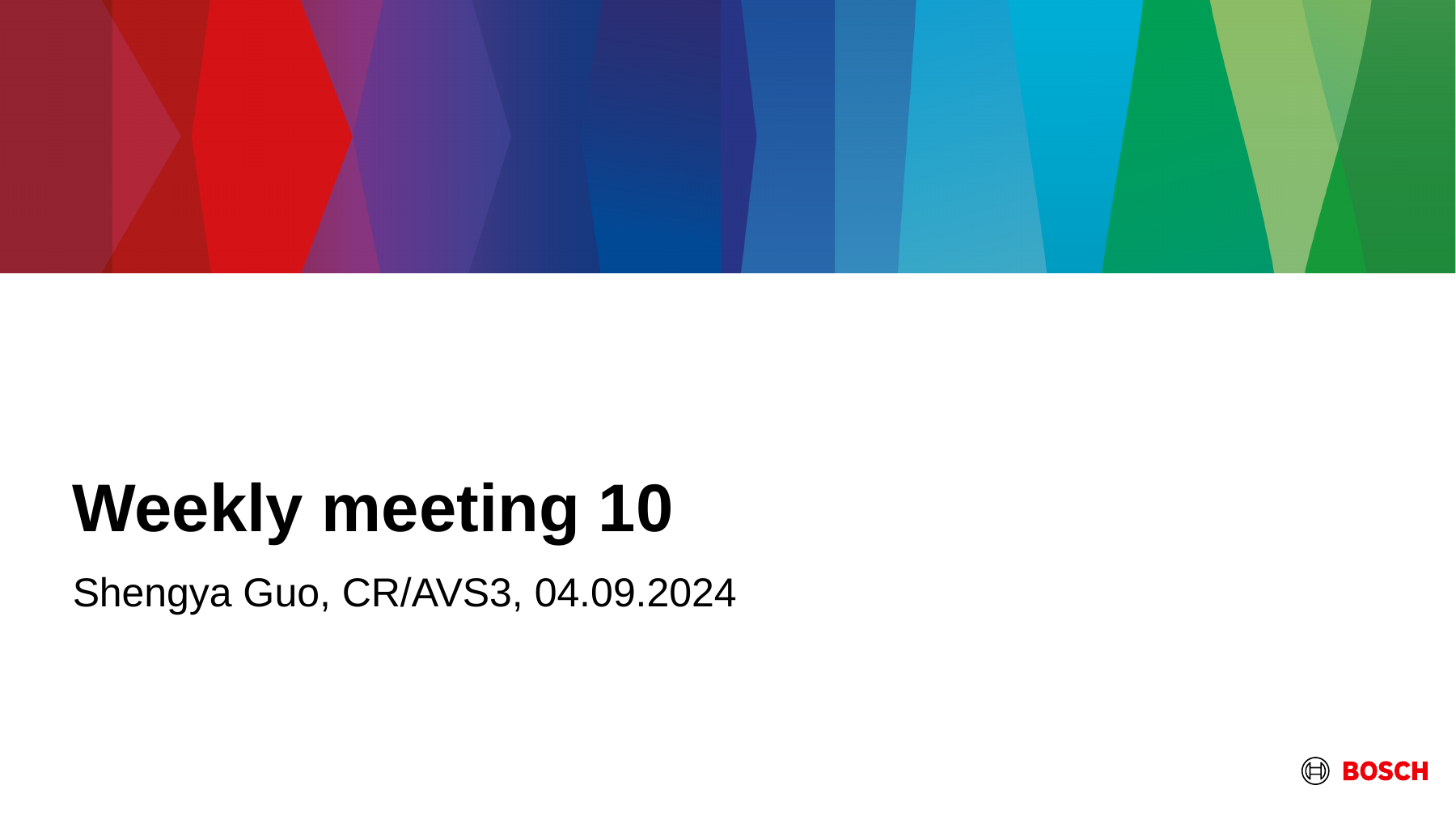

# Weekly meeting 10
Shengya Guo, CR/AVS3, 04.09.2024